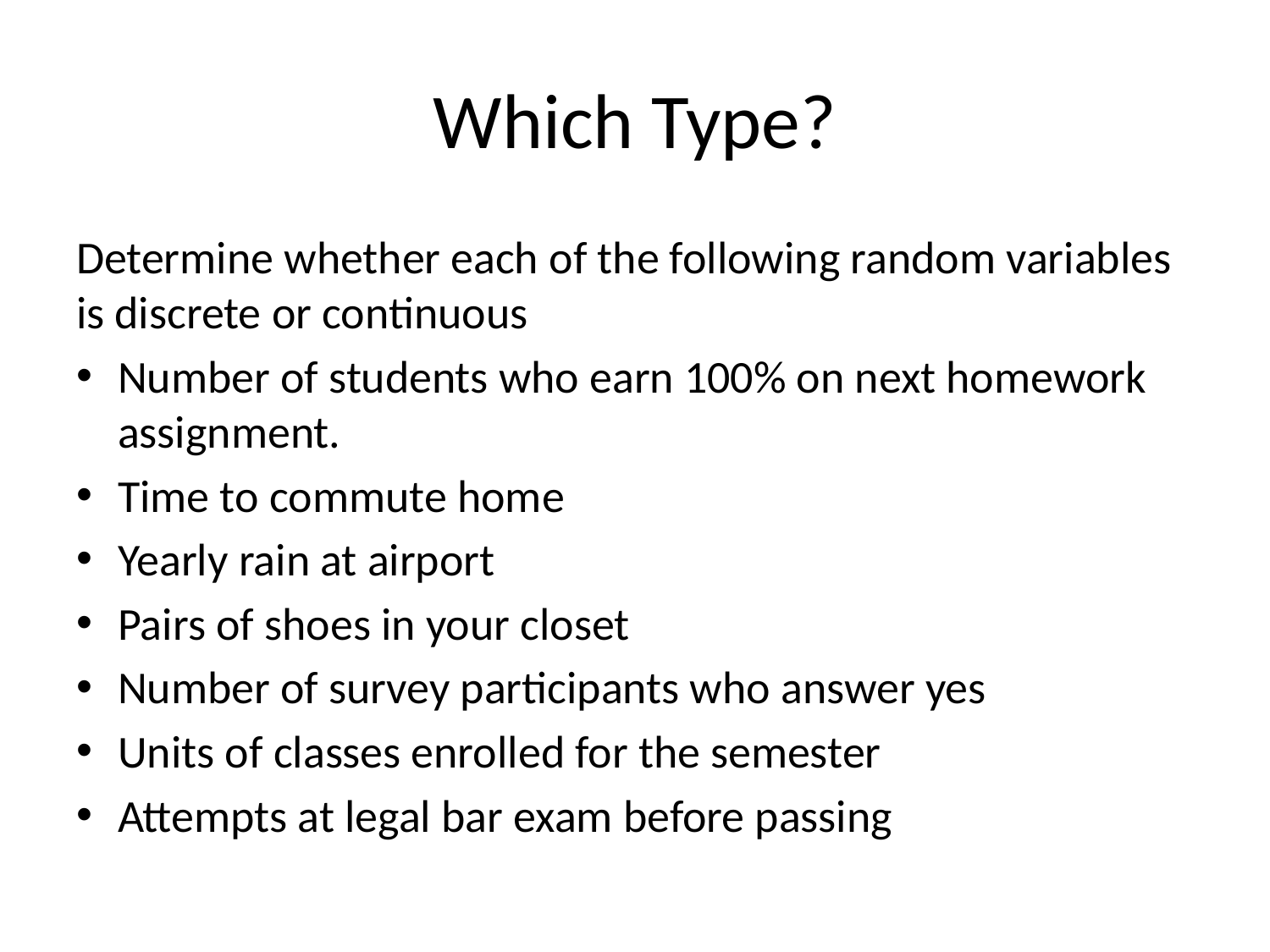

# Which Type?
Determine whether each of the following random variables is discrete or continuous
Number of students who earn 100% on next homework assignment.
Time to commute home
Yearly rain at airport
Pairs of shoes in your closet
Number of survey participants who answer yes
Units of classes enrolled for the semester
Attempts at legal bar exam before passing